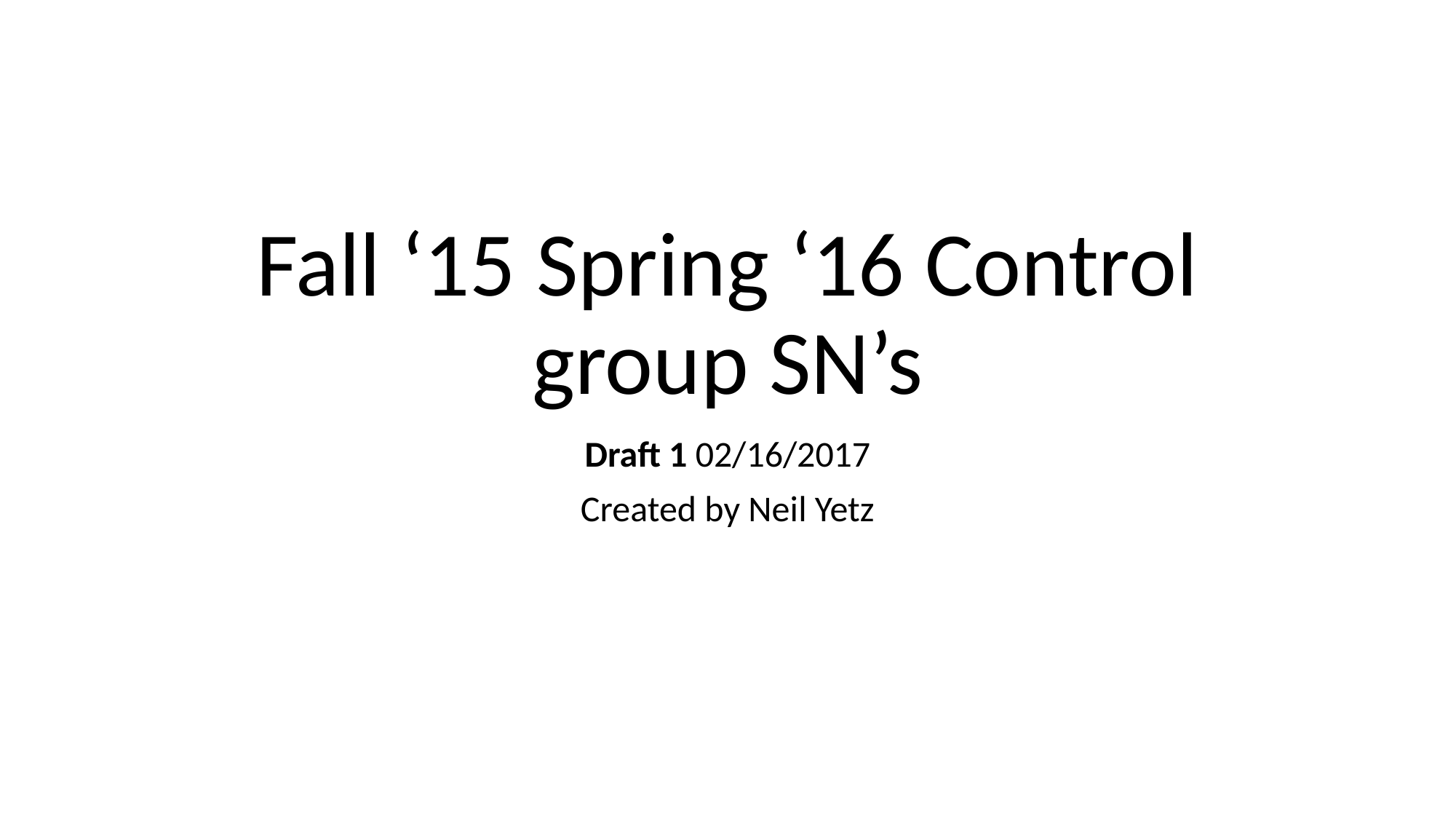

# Fall ‘15 Spring ‘16 Control group SN’s
Draft 1 02/16/2017
Created by Neil Yetz